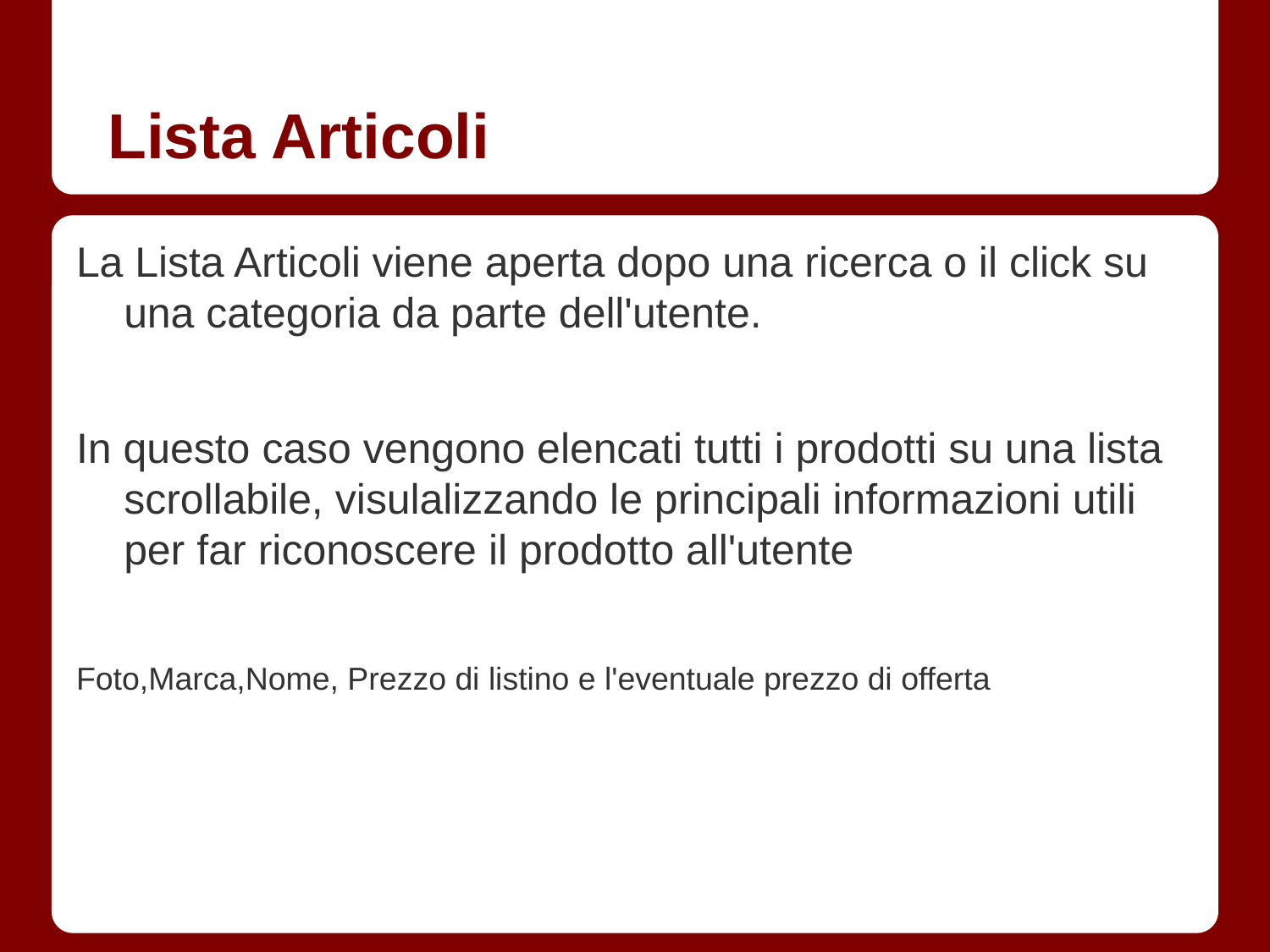

# Lista Articoli
La Lista Articoli viene aperta dopo una ricerca o il click su una categoria da parte dell'utente.

In questo caso vengono elencati tutti i prodotti su una lista scrollabile, visulalizzando le principali informazioni utili per far riconoscere il prodotto all'utente

Foto,Marca,Nome, Prezzo di listino e l'eventuale prezzo di offerta